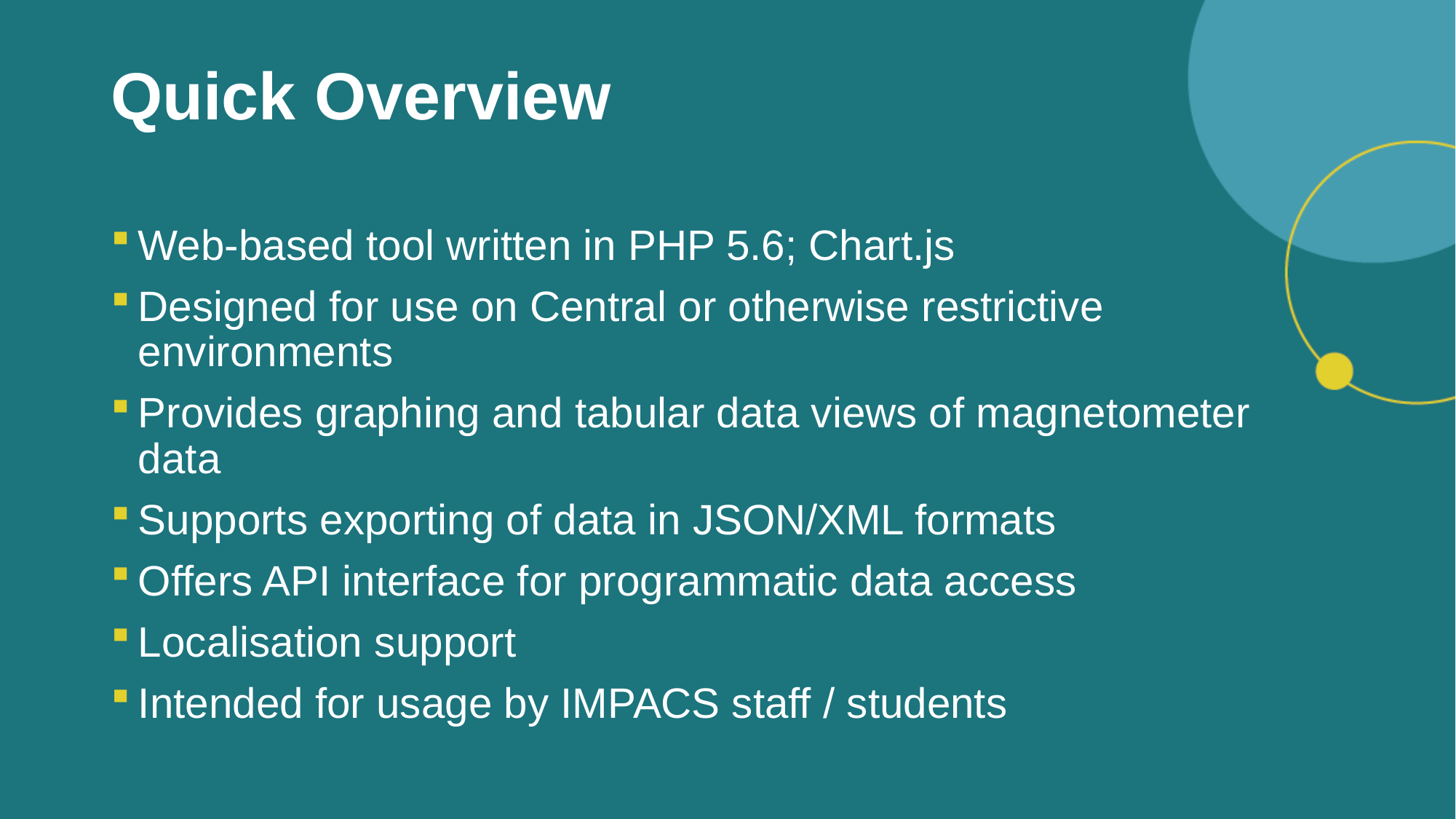

# Quick Overview
Web-based tool written in PHP 5.6; Chart.js
Designed for use on Central or otherwise restrictive environments
Provides graphing and tabular data views of magnetometer data
Supports exporting of data in JSON/XML formats
Offers API interface for programmatic data access
Localisation support
Intended for usage by IMPACS staff / students